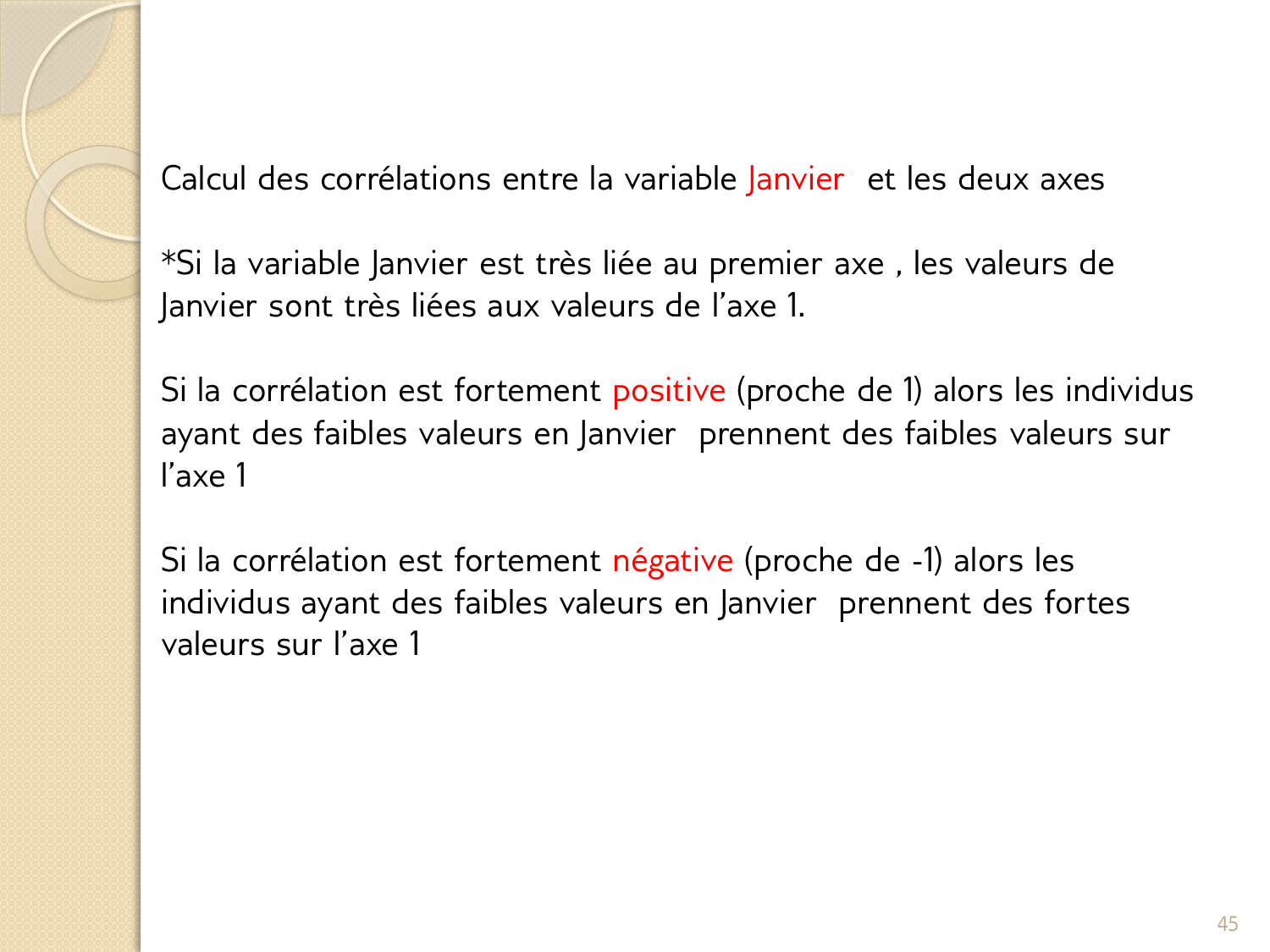

Calcul des corrélations entre la variable Janvier  et les deux axes

*Si la variable Janvier est très liée au premier axe , les valeurs de Janvier sont très liées aux valeurs de l’axe 1.

Si la corrélation est fortement positive (proche de 1) alors les individus ayant des faibles valeurs en Janvier  prennent des faibles valeurs sur l’axe 1

Si la corrélation est fortement négative (proche de -1) alors les individus ayant des faibles valeurs en Janvier  prennent des fortes valeurs sur l’axe 1

45